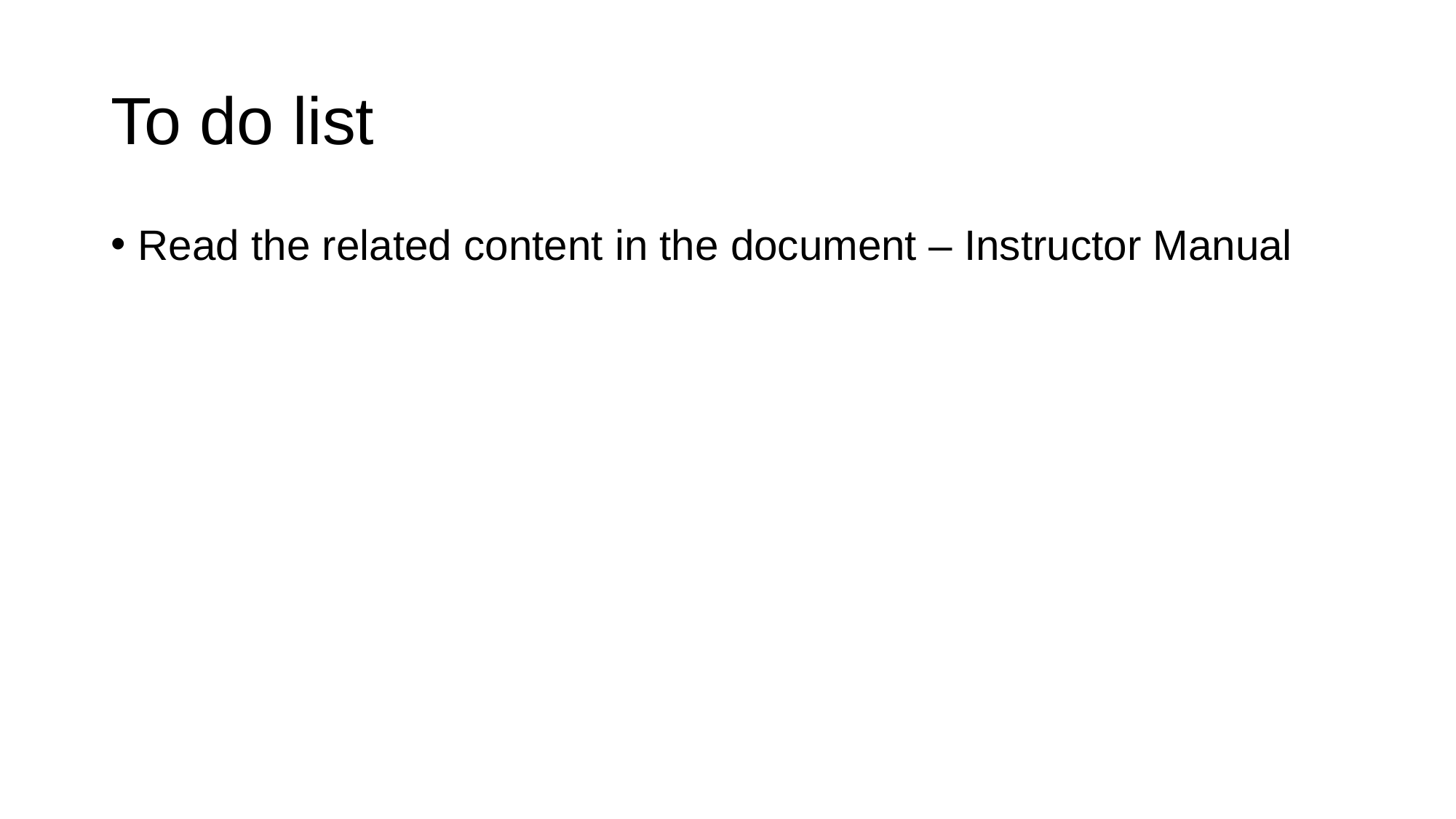

# To do list
Read the related content in the document – Instructor Manual